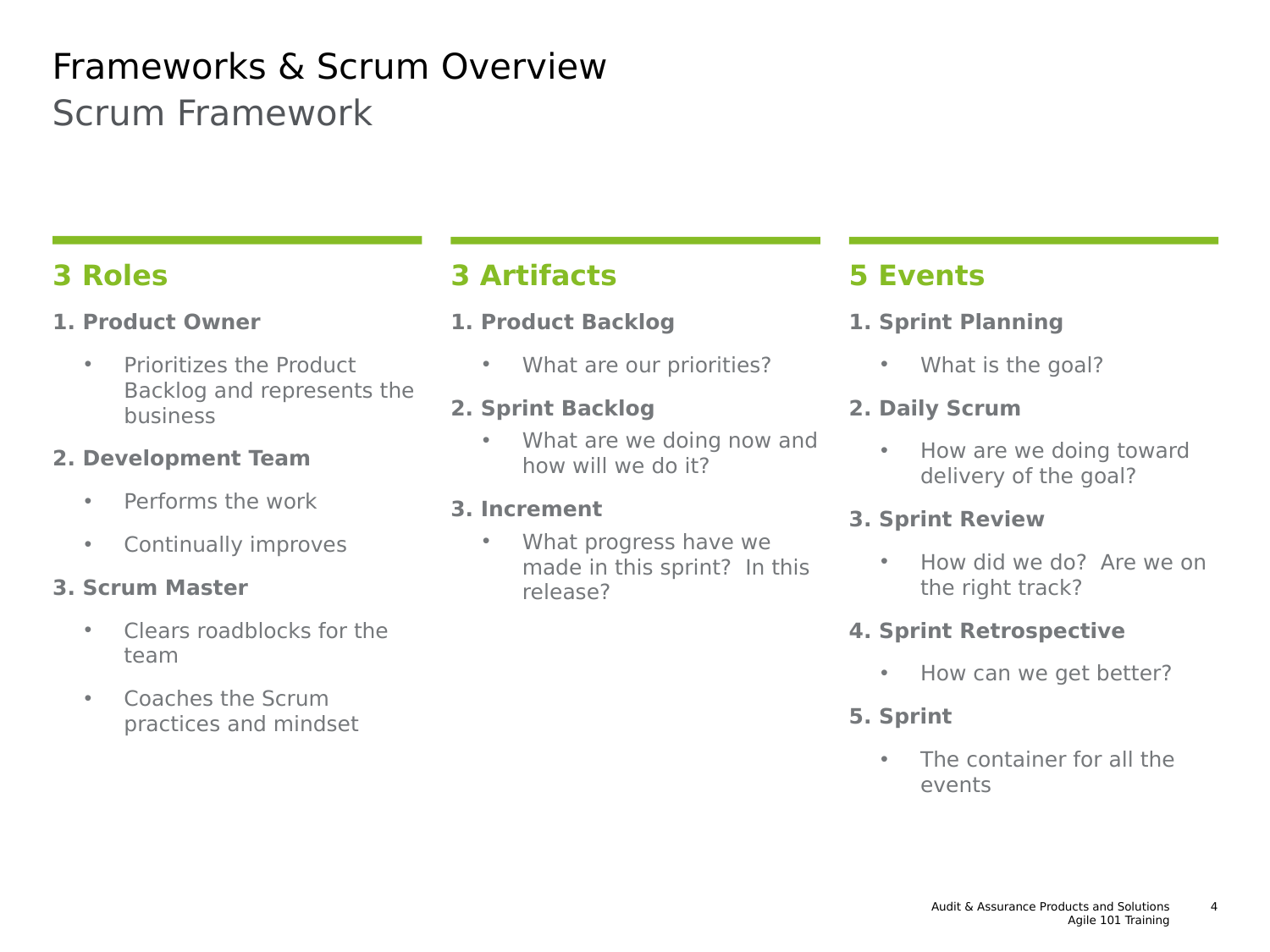

# Frameworks & Scrum Overview
Scrum Framework
3 Roles
1. Product Owner
Prioritizes the Product Backlog and represents the business
2. Development Team
Performs the work
Continually improves
3. Scrum Master
Clears roadblocks for the team
Coaches the Scrum practices and mindset
3 Artifacts
1. Product Backlog
What are our priorities?
2. Sprint Backlog
What are we doing now and how will we do it?
3. Increment
What progress have we made in this sprint?  In this release?
5 Events
1. Sprint Planning
What is the goal?
2. Daily Scrum
How are we doing toward delivery of the goal?
3. Sprint Review
How did we do?  Are we on the right track?
4. Sprint Retrospective
How can we get better?
5. Sprint
The container for all the events